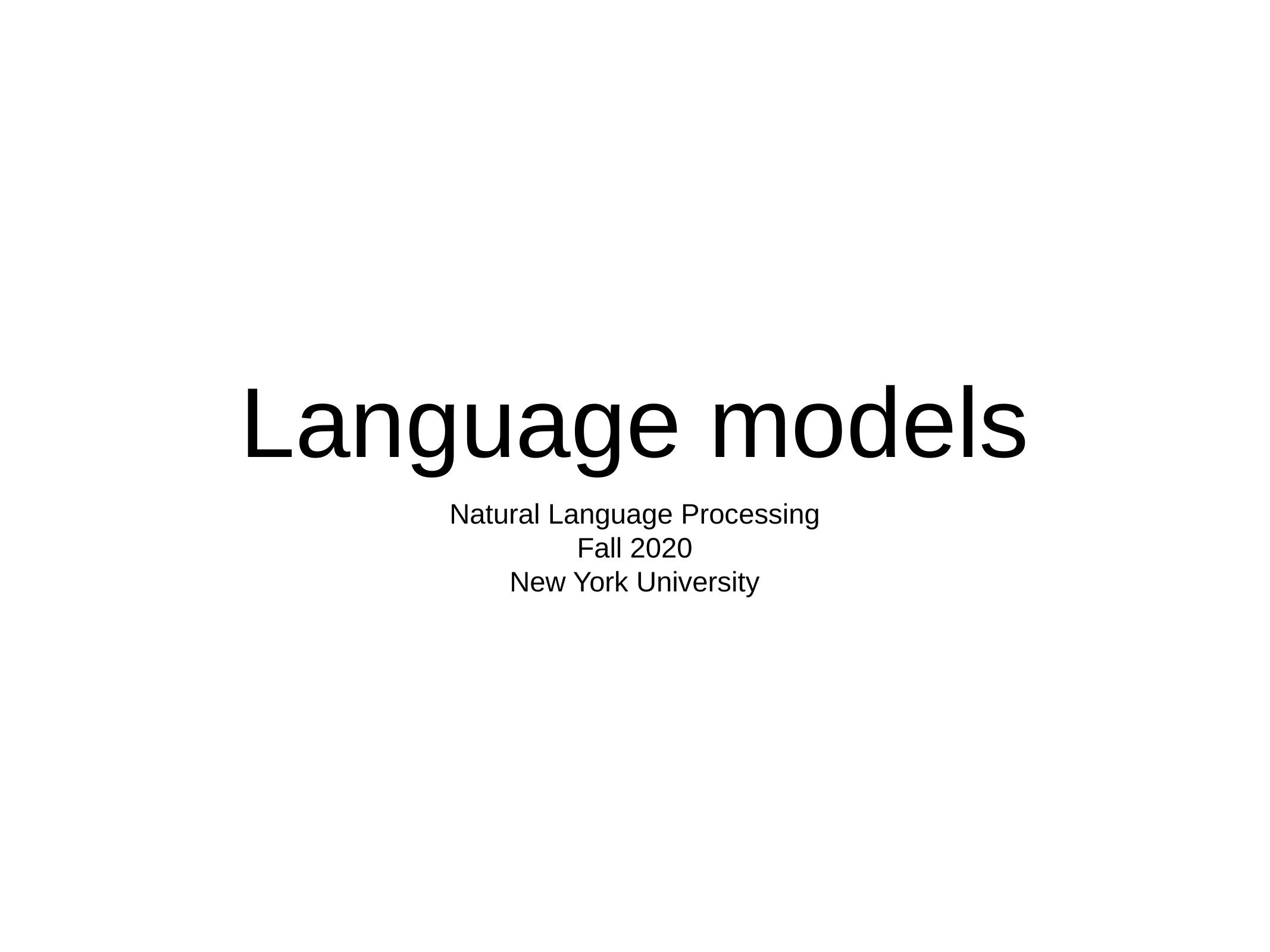

# Language models
Natural Language Processing
Fall 2020
New York University